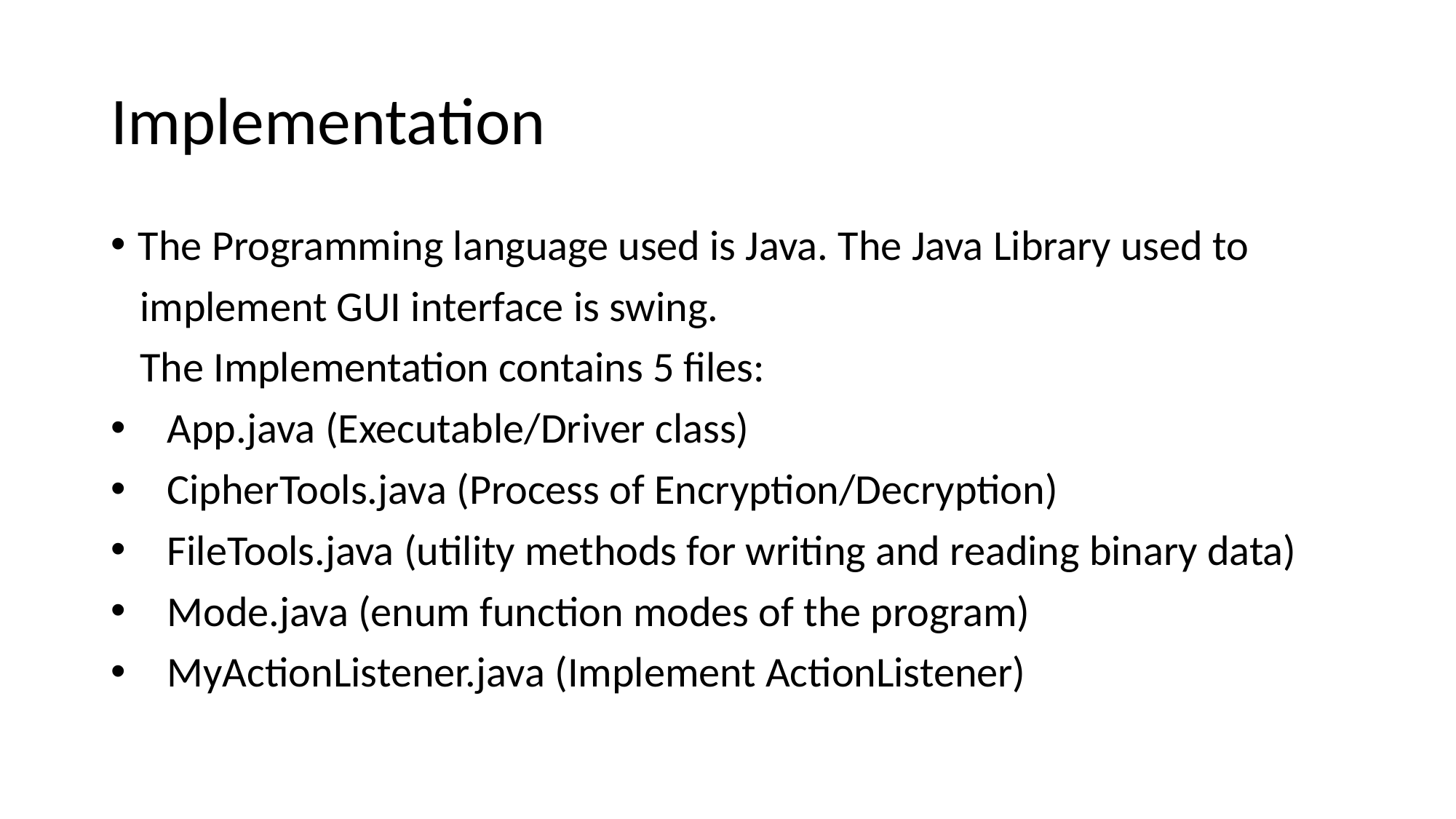

# Implementation
The Programming language used is Java. The Java Library used to
   implement GUI interface is swing.
   The Implementation contains 5 files:
   App.java (Executable/Driver class)
   CipherTools.java (Process of Encryption/Decryption)
   FileTools.java (utility methods for writing and reading binary data)
   Mode.java (enum function modes of the program)
   MyActionListener.java (Implement ActionListener)